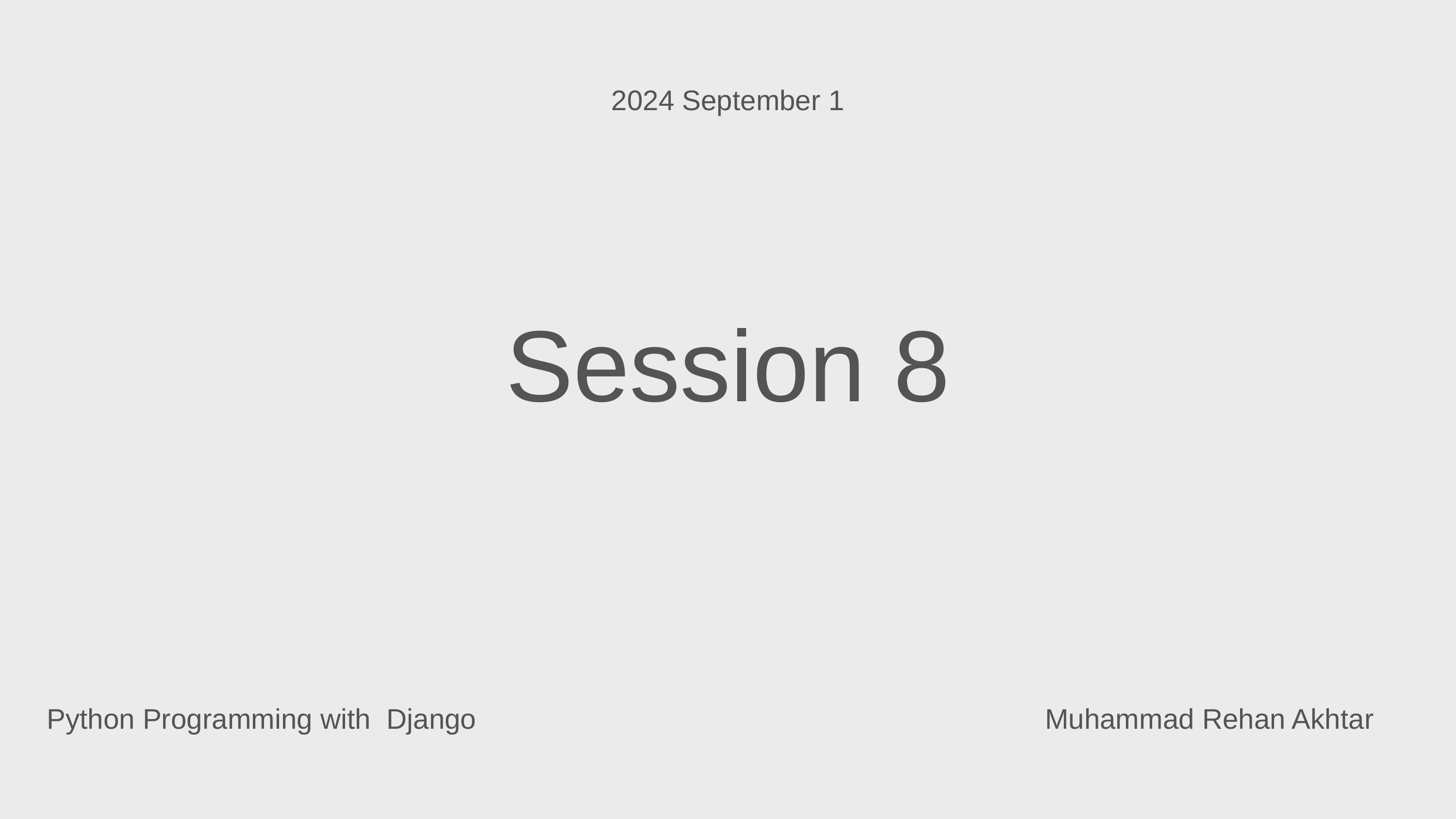

2024 September 1
Session 8
Python Programming with  Django
Muhammad Rehan Akhtar